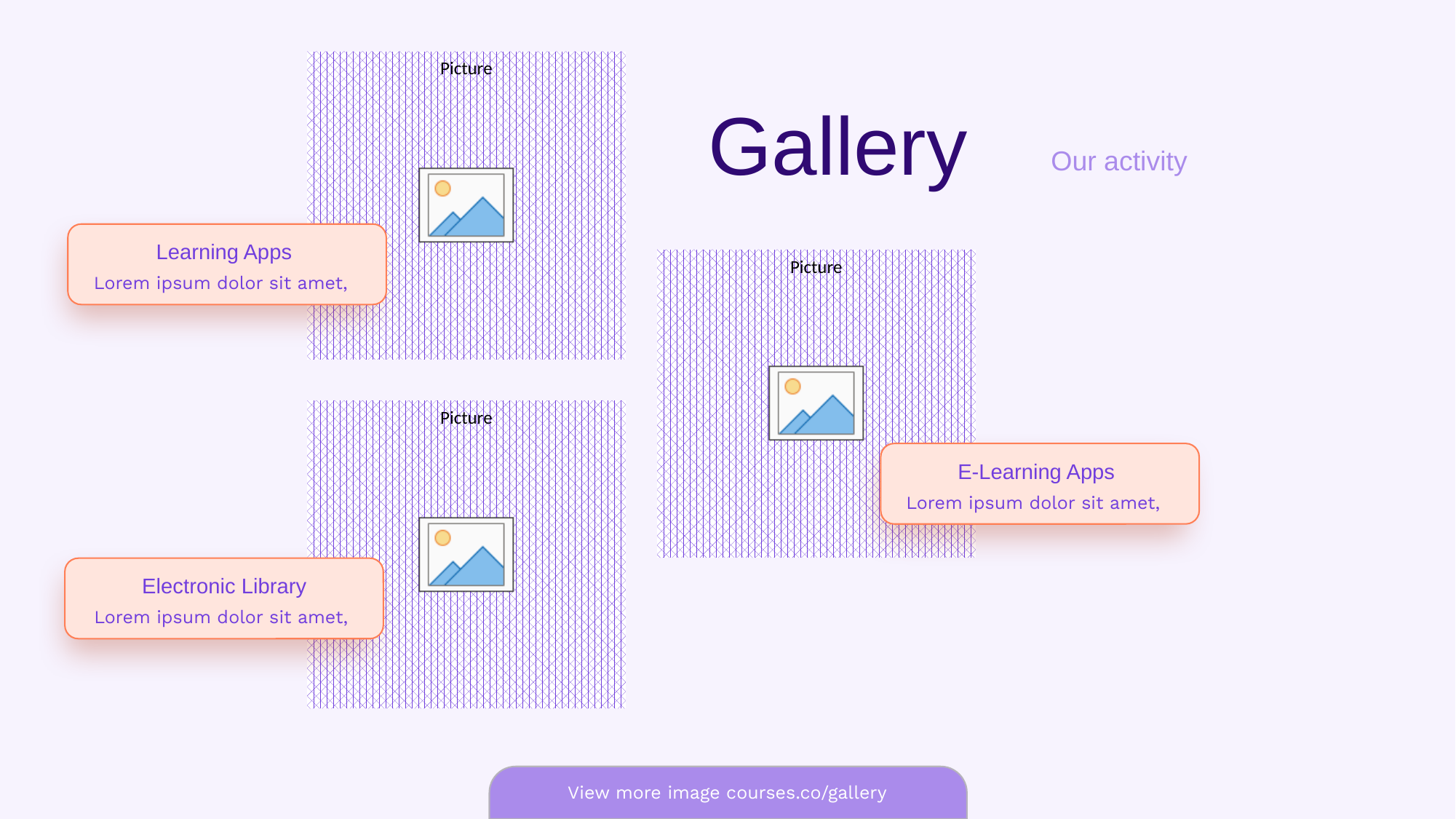

Gallery
Our activity

Learning Apps

Lorem ipsum dolor sit amet,

E-Learning Apps
Lorem ipsum dolor sit amet,
Electronic Library

Lorem ipsum dolor sit amet,

View more image courses.co/gallery